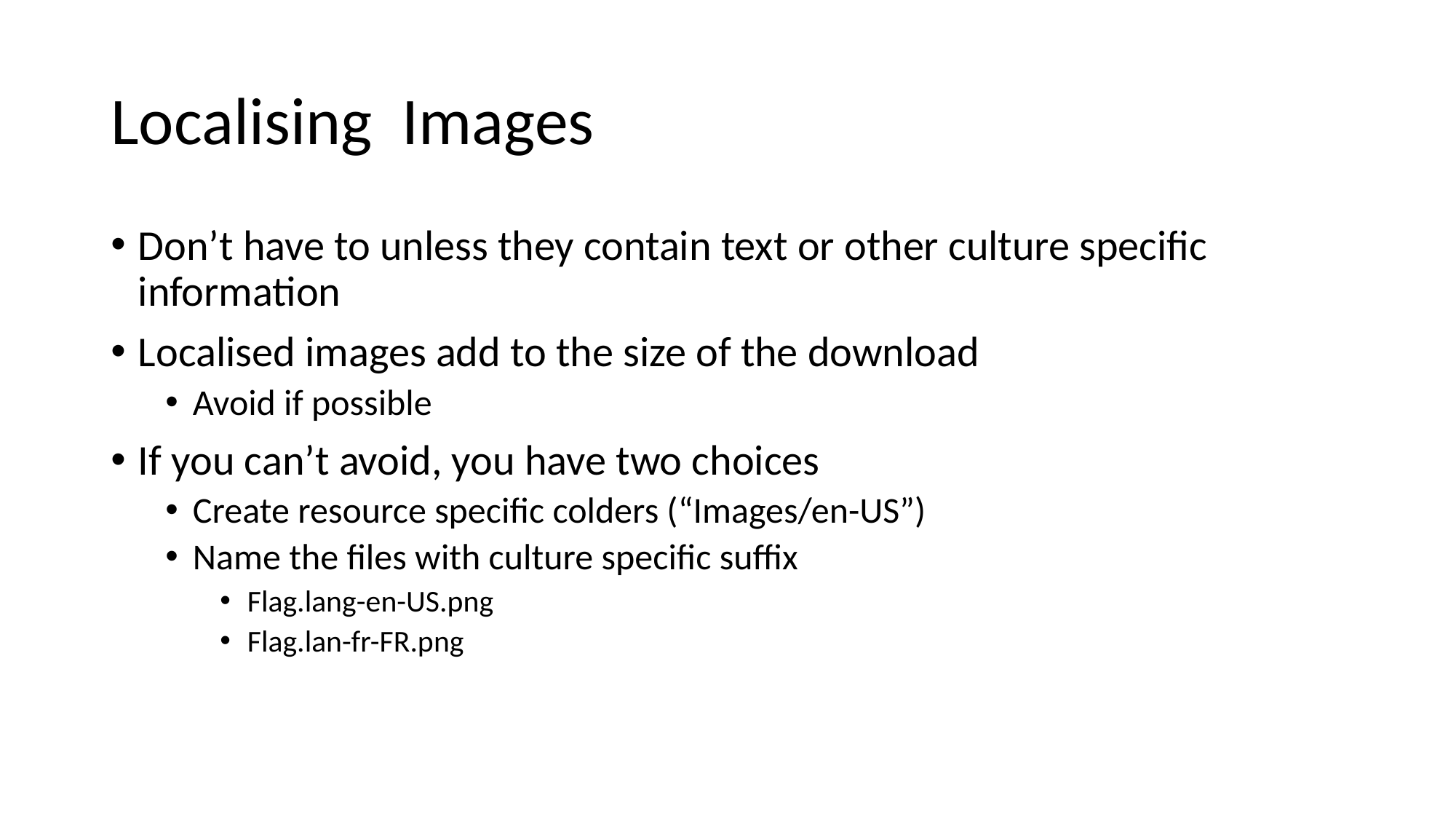

# Localising  Images
Don’t have to unless they contain text or other culture specific information
Localised images add to the size of the download
Avoid if possible
If you can’t avoid, you have two choices
Create resource specific colders (“Images/en-US”)
Name the files with culture specific suffix
Flag.lang-en-US.png
Flag.lan-fr-FR.png